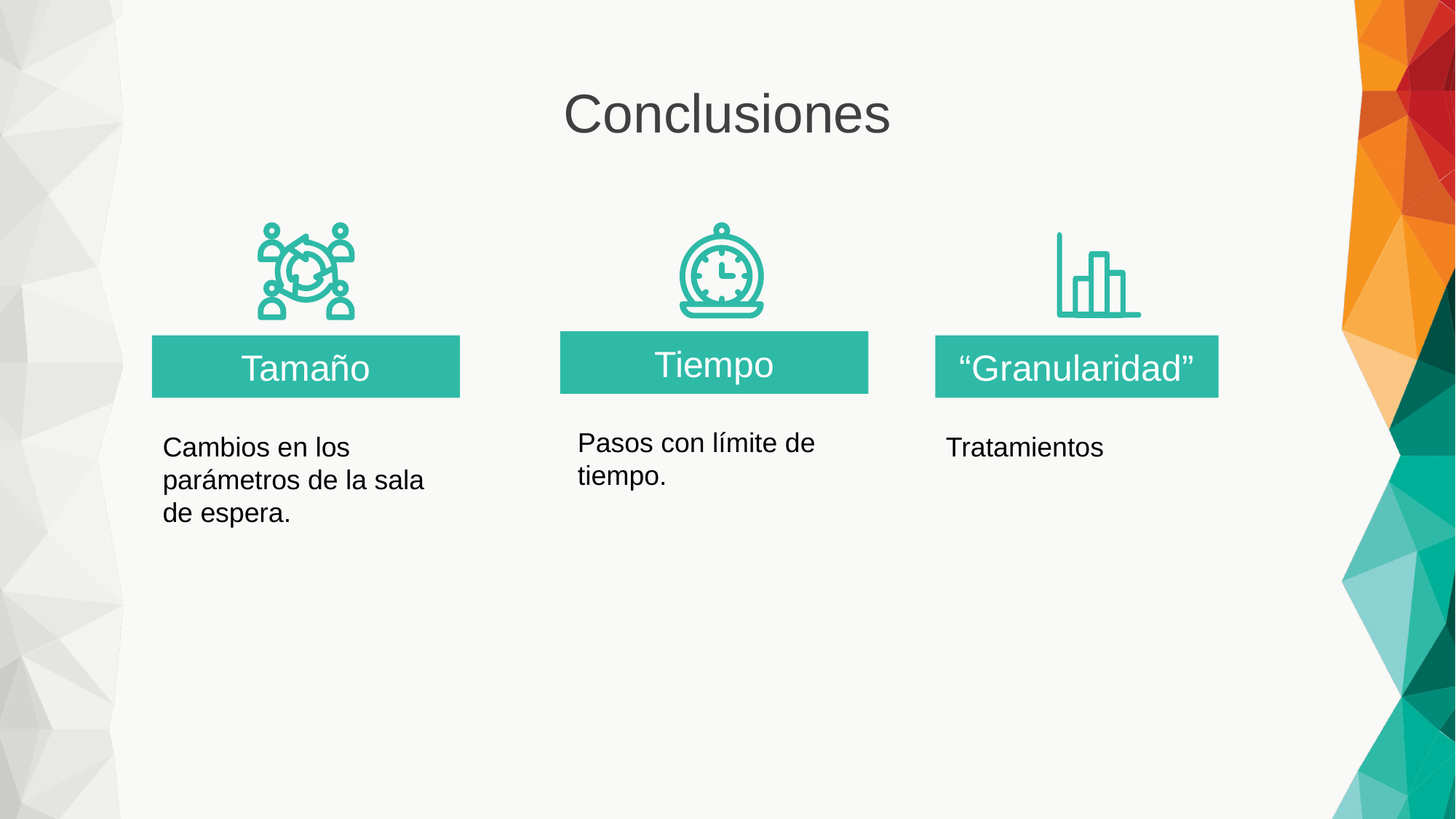

Conclusiones

Tiempo
Tamaño
“Granularidad”
Pasos con límite de tiempo.
Cambios en los parámetros de la sala de espera.
Tratamientos